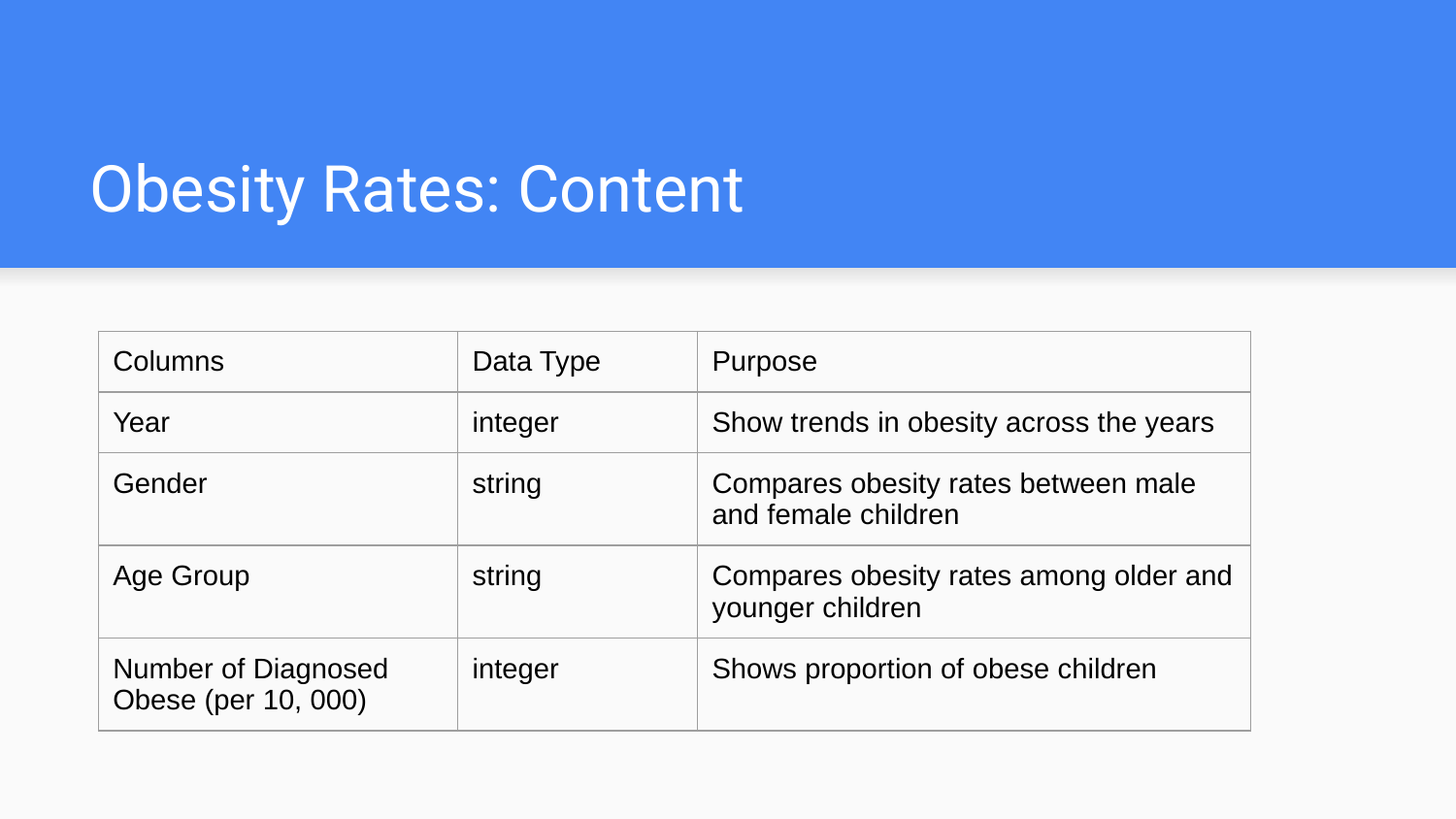

# Obesity Rates: Content
| Columns | Data Type | Purpose |
| --- | --- | --- |
| Year | integer | Show trends in obesity across the years |
| Gender | string | Compares obesity rates between male and female children |
| Age Group | string | Compares obesity rates among older and younger children |
| Number of Diagnosed Obese (per 10, 000) | integer | Shows proportion of obese children |